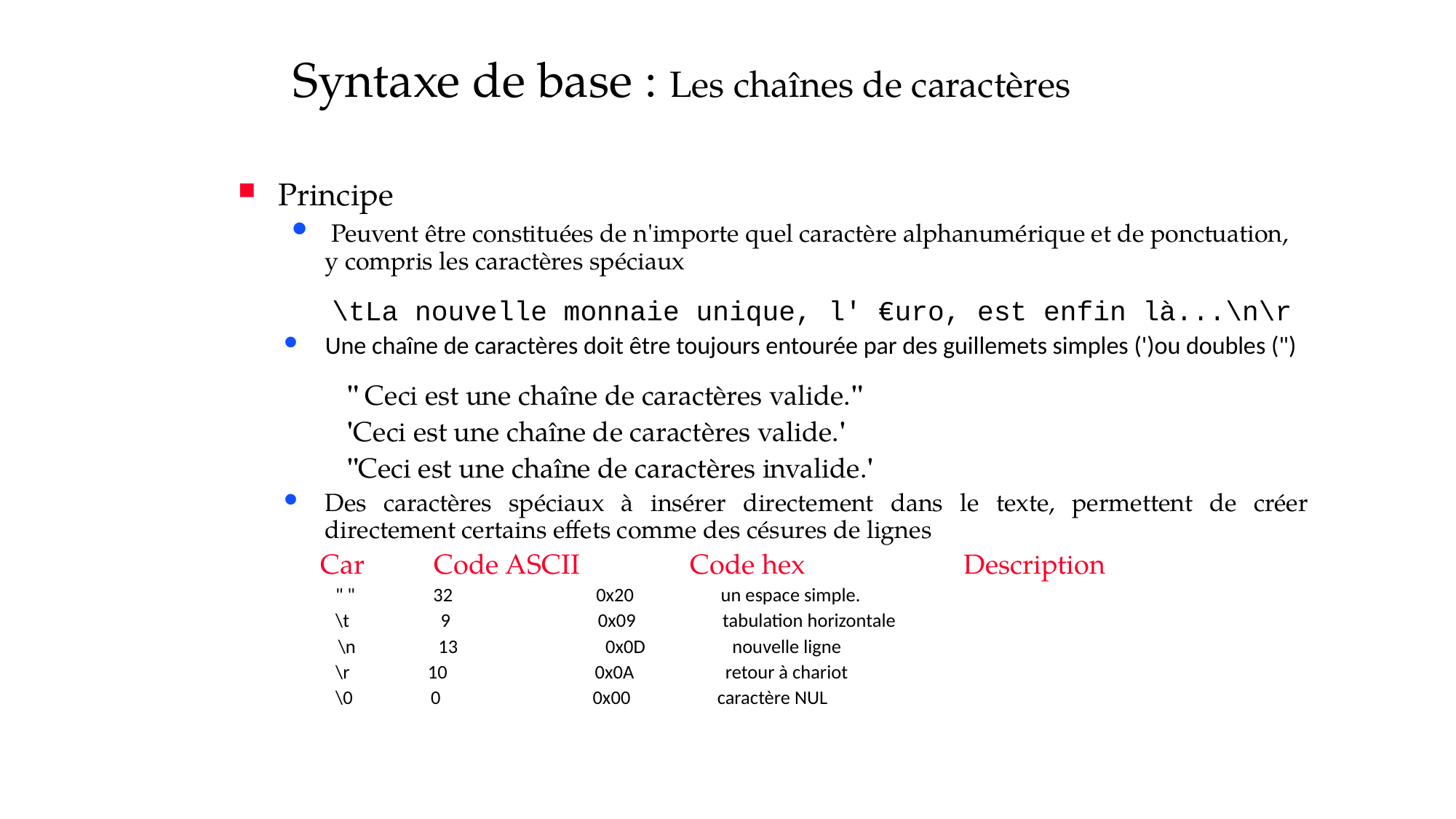

# Syntaxe de base : Les chaînes de caractères
Principe
 Peuvent être constituées de n'importe quel caractère alphanumérique et de ponctuation, y compris les caractères spéciaux

 \tLa nouvelle monnaie unique, l' €uro, est enfin là...\n\r
Une chaîne de caractères doit être toujours entourée par des guillemets simples (')ou doubles (")

	" Ceci est une chaîne de caractères valide."
	'Ceci est une chaîne de caractères valide.'
	"Ceci est une chaîne de caractères invalide.'
Des caractères spéciaux à insérer directement dans le texte, permettent de créer directement certains effets comme des césures de lignes
Car          Code ASCII                Code hex                       Description
          " "                  32                                 0x20                    un espace simple.
          \t                     9                                  0x09                    tabulation horizontale
	   \n                   13                                  0x0D                    nouvelle ligne
          \r                  10                                  0x0A                     retour à chariot
          \0                  0                                   0x00                    caractère NUL